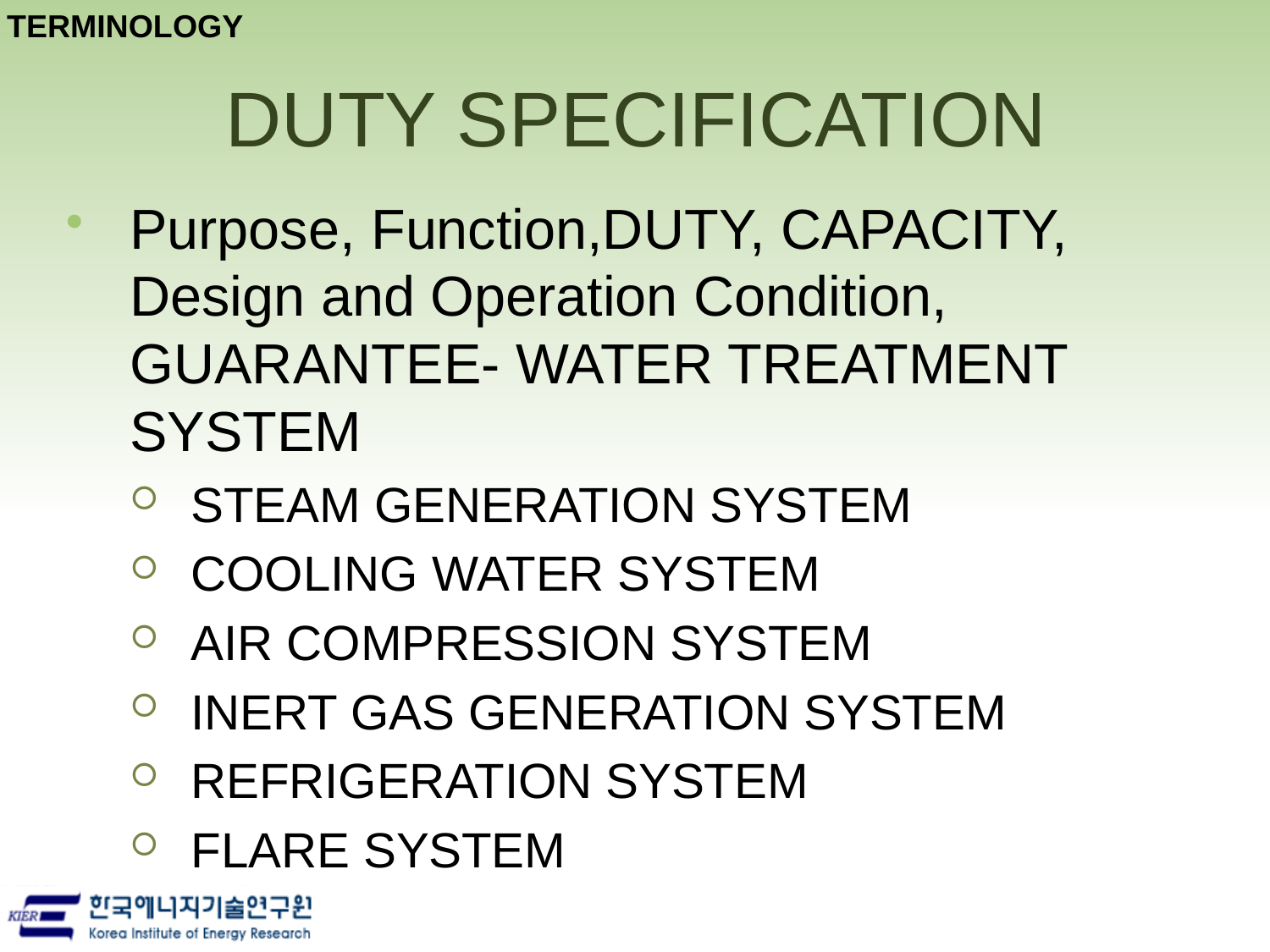

TERMINOLOGY
# DUTY SPECIFICATION
Purpose, Function,DUTY, CAPACITY, Design and Operation Condition, GUARANTEE- WATER TREATMENT SYSTEM
STEAM GENERATION SYSTEM
COOLING WATER SYSTEM
AIR COMPRESSION SYSTEM
INERT GAS GENERATION SYSTEM
REFRIGERATION SYSTEM
FLARE SYSTEM